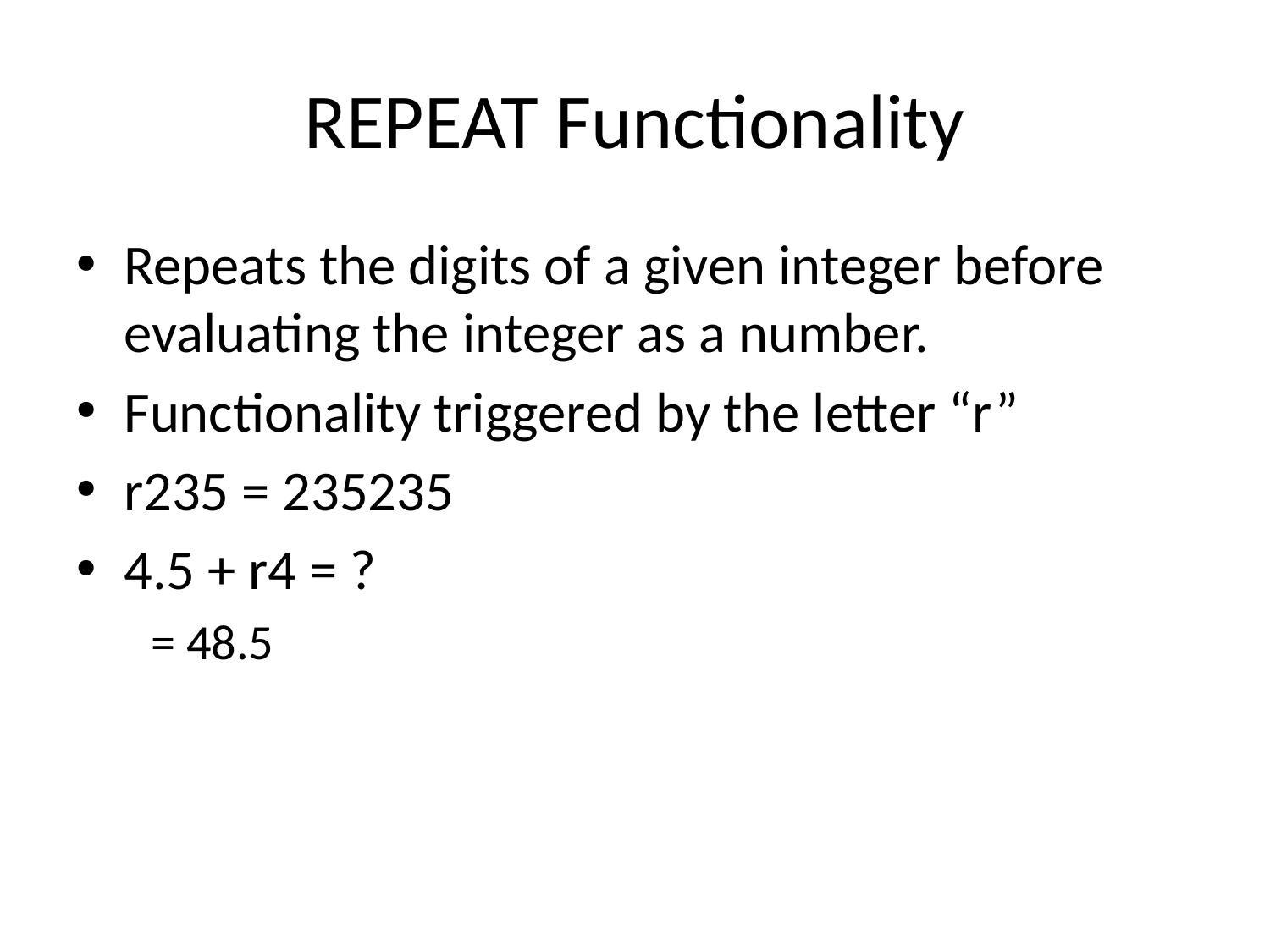

# REPEAT Functionality
Repeats the digits of a given integer before evaluating the integer as a number.
Functionality triggered by the letter “r”
r235 = 235235
4.5 + r4 = ?
 = 48.5